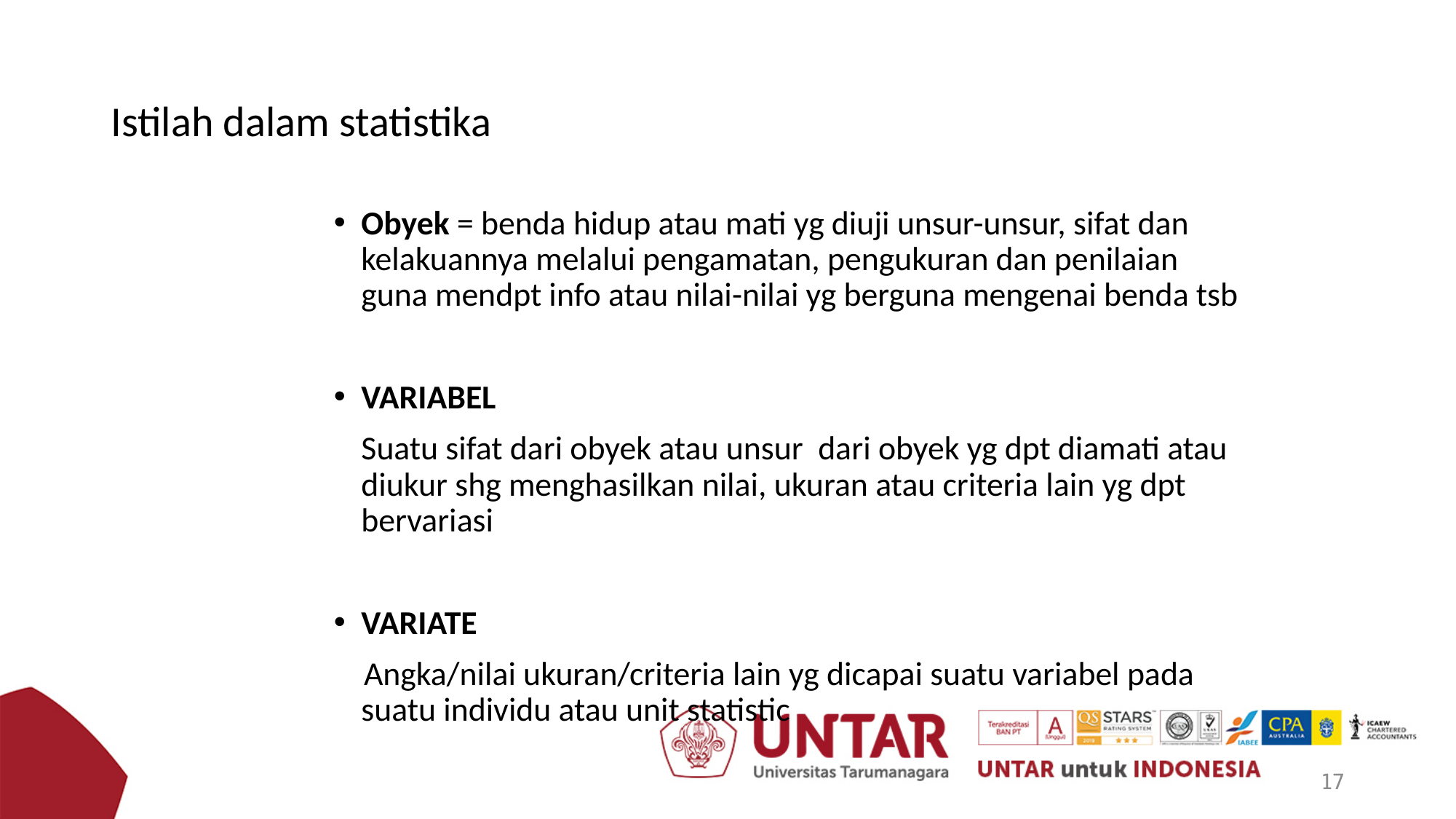

# Istilah dalam statistika
Obyek = benda hidup atau mati yg diuji unsur-unsur, sifat dan kelakuannya melalui pengamatan, pengukuran dan penilaian guna mendpt info atau nilai-nilai yg berguna mengenai benda tsb

VARIABEL
	Suatu sifat dari obyek atau unsur  dari obyek yg dpt diamati atau diukur shg menghasilkan nilai, ukuran atau criteria lain yg dpt bervariasi

VARIATE
    Angka/nilai ukuran/criteria lain yg dicapai suatu variabel pada suatu individu atau unit statistic

17